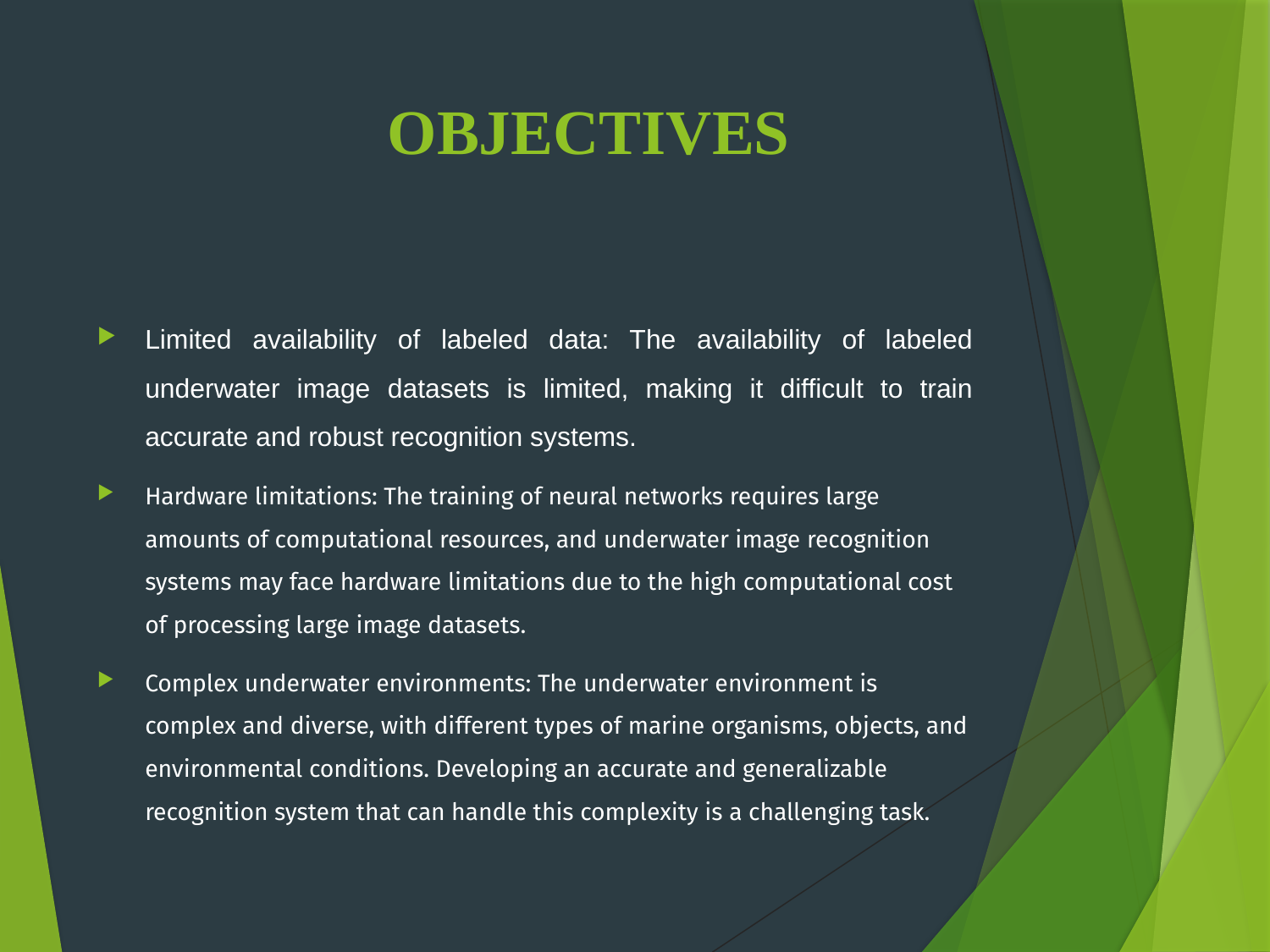

# OBJECTIVES
Limited availability of labeled data: The availability of labeled underwater image datasets is limited, making it difficult to train accurate and robust recognition systems.
Hardware limitations: The training of neural networks requires large amounts of computational resources, and underwater image recognition systems may face hardware limitations due to the high computational cost of processing large image datasets.
Complex underwater environments: The underwater environment is complex and diverse, with different types of marine organisms, objects, and environmental conditions. Developing an accurate and generalizable recognition system that can handle this complexity is a challenging task.